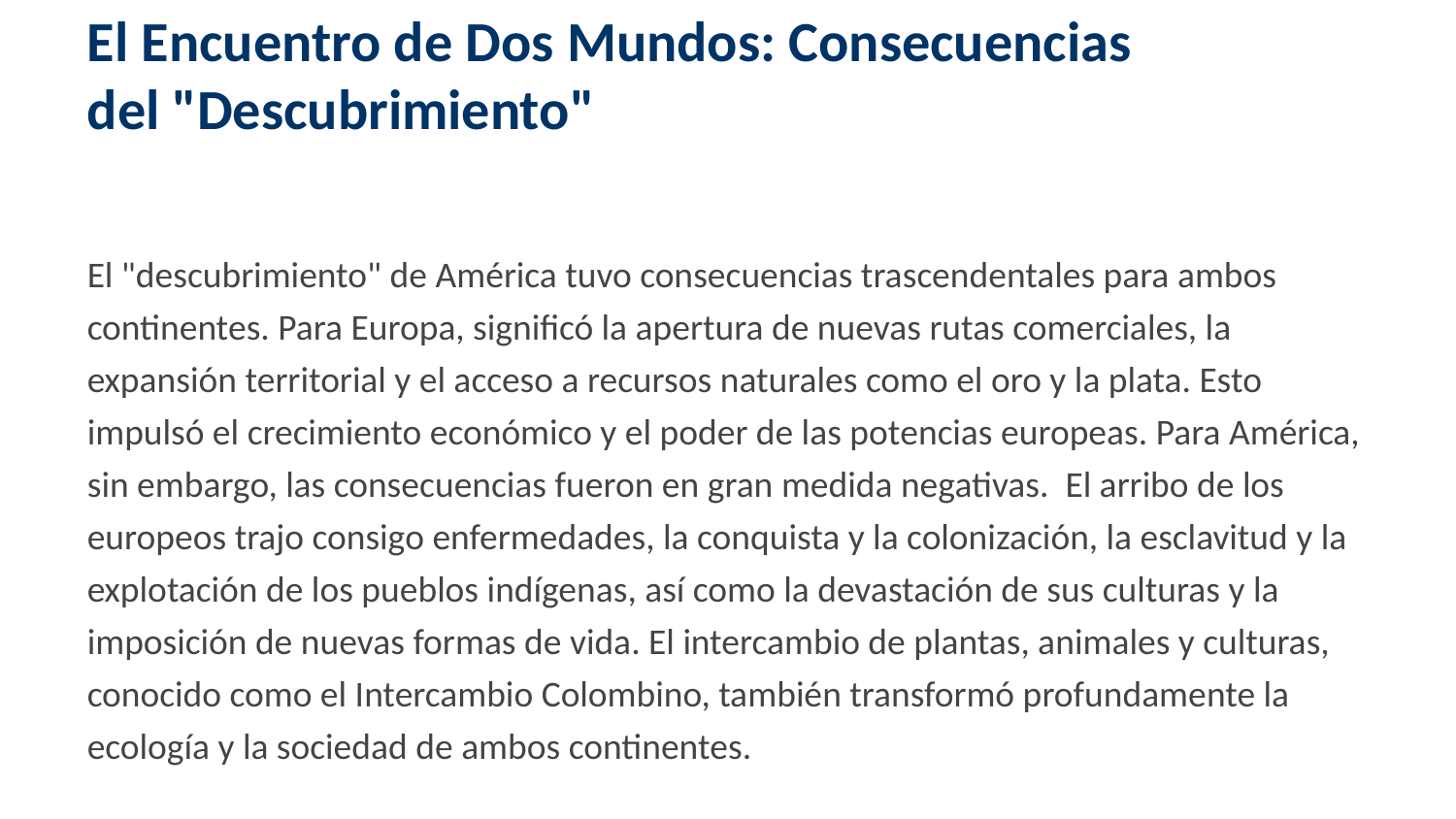

El Encuentro de Dos Mundos: Consecuencias del "Descubrimiento"
El "descubrimiento" de América tuvo consecuencias trascendentales para ambos continentes. Para Europa, significó la apertura de nuevas rutas comerciales, la expansión territorial y el acceso a recursos naturales como el oro y la plata. Esto impulsó el crecimiento económico y el poder de las potencias europeas. Para América, sin embargo, las consecuencias fueron en gran medida negativas.  El arribo de los europeos trajo consigo enfermedades, la conquista y la colonización, la esclavitud y la explotación de los pueblos indígenas, así como la devastación de sus culturas y la imposición de nuevas formas de vida. El intercambio de plantas, animales y culturas, conocido como el Intercambio Colombino, también transformó profundamente la ecología y la sociedad de ambos continentes.